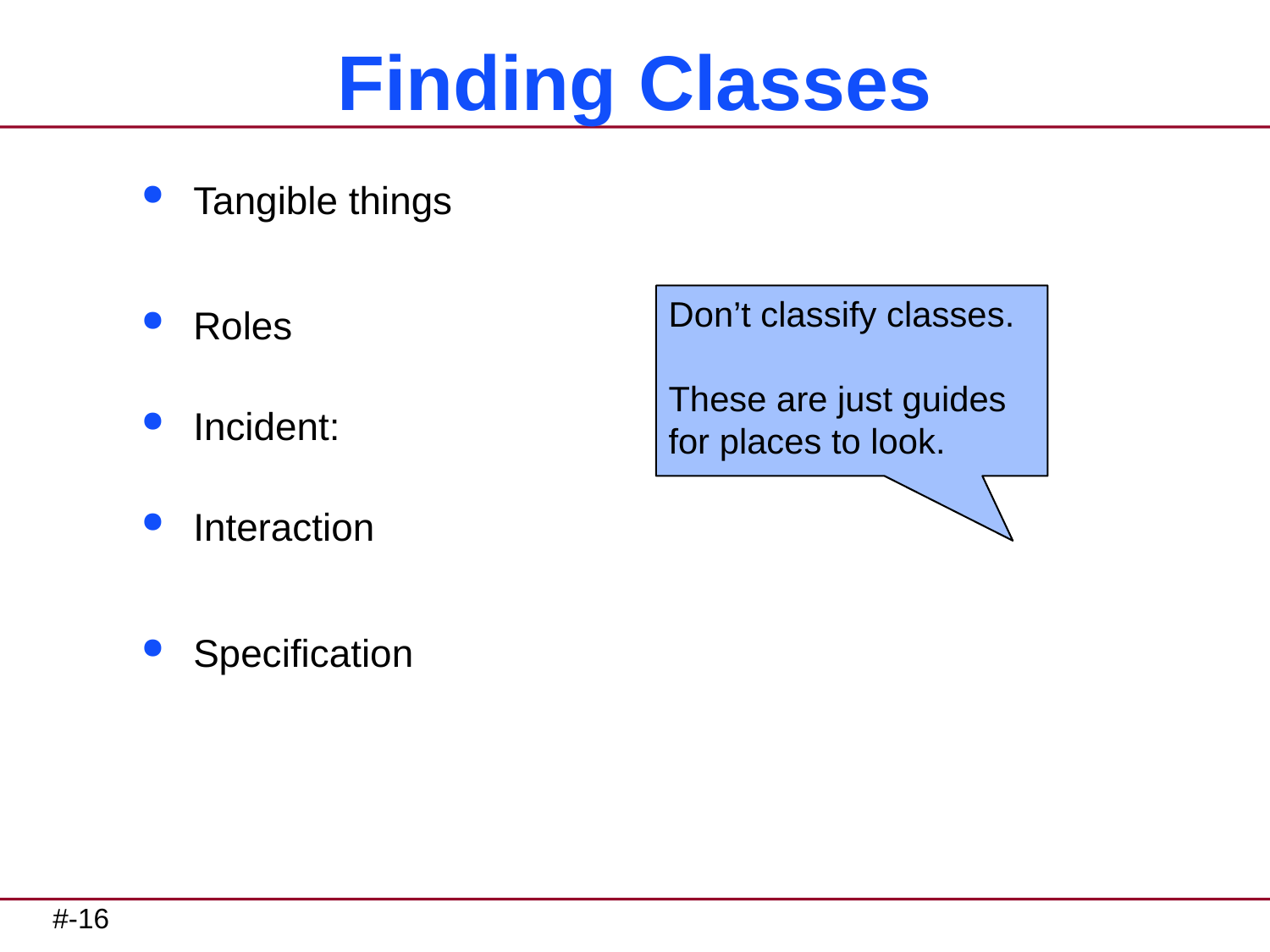

# Finding Classes
Tangible things

Roles
Incident:
Interaction

Specification
Don’t classify classes.

These are just guides for places to look.